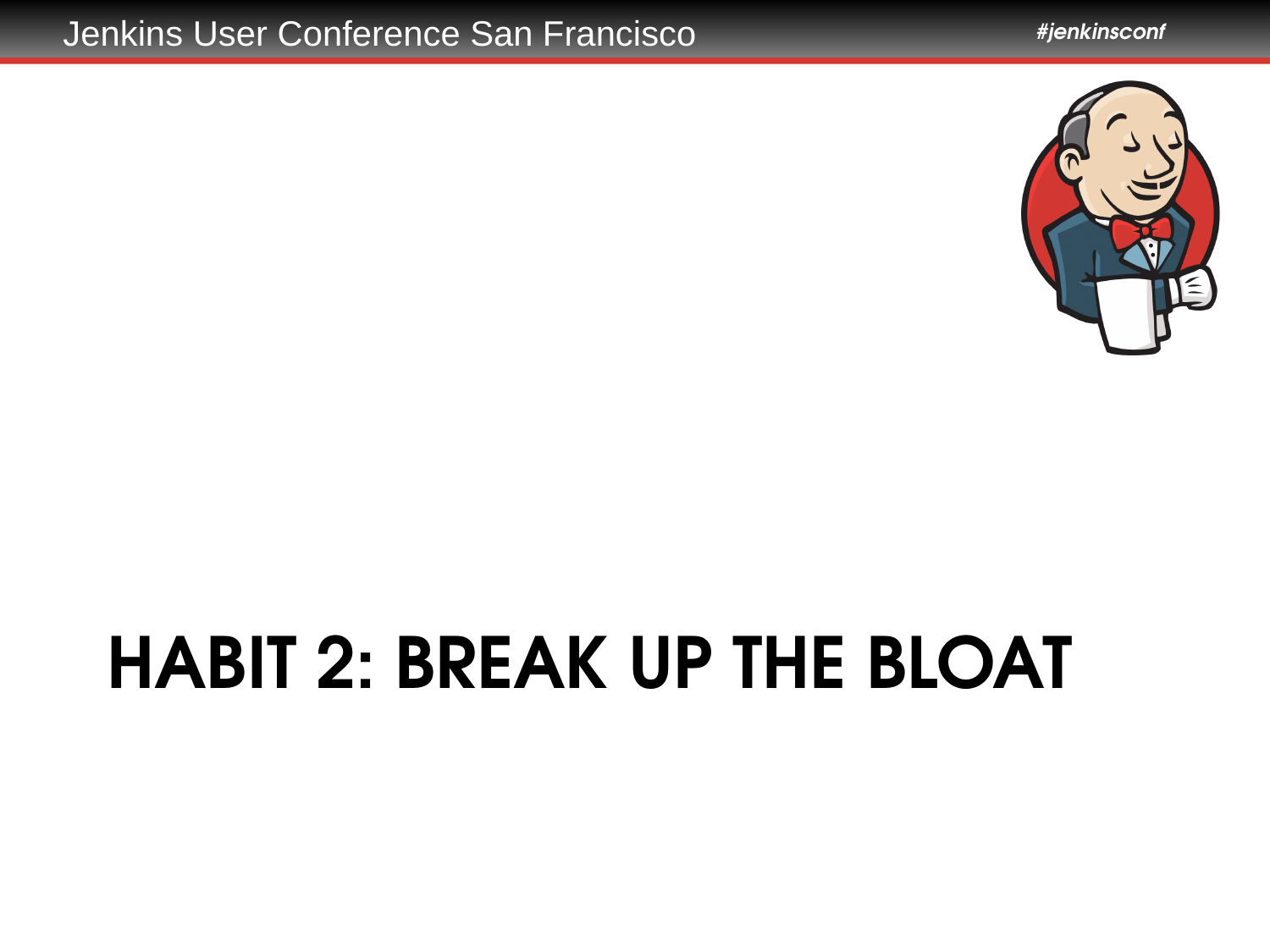

# Habit 2: Break up the bloat
11